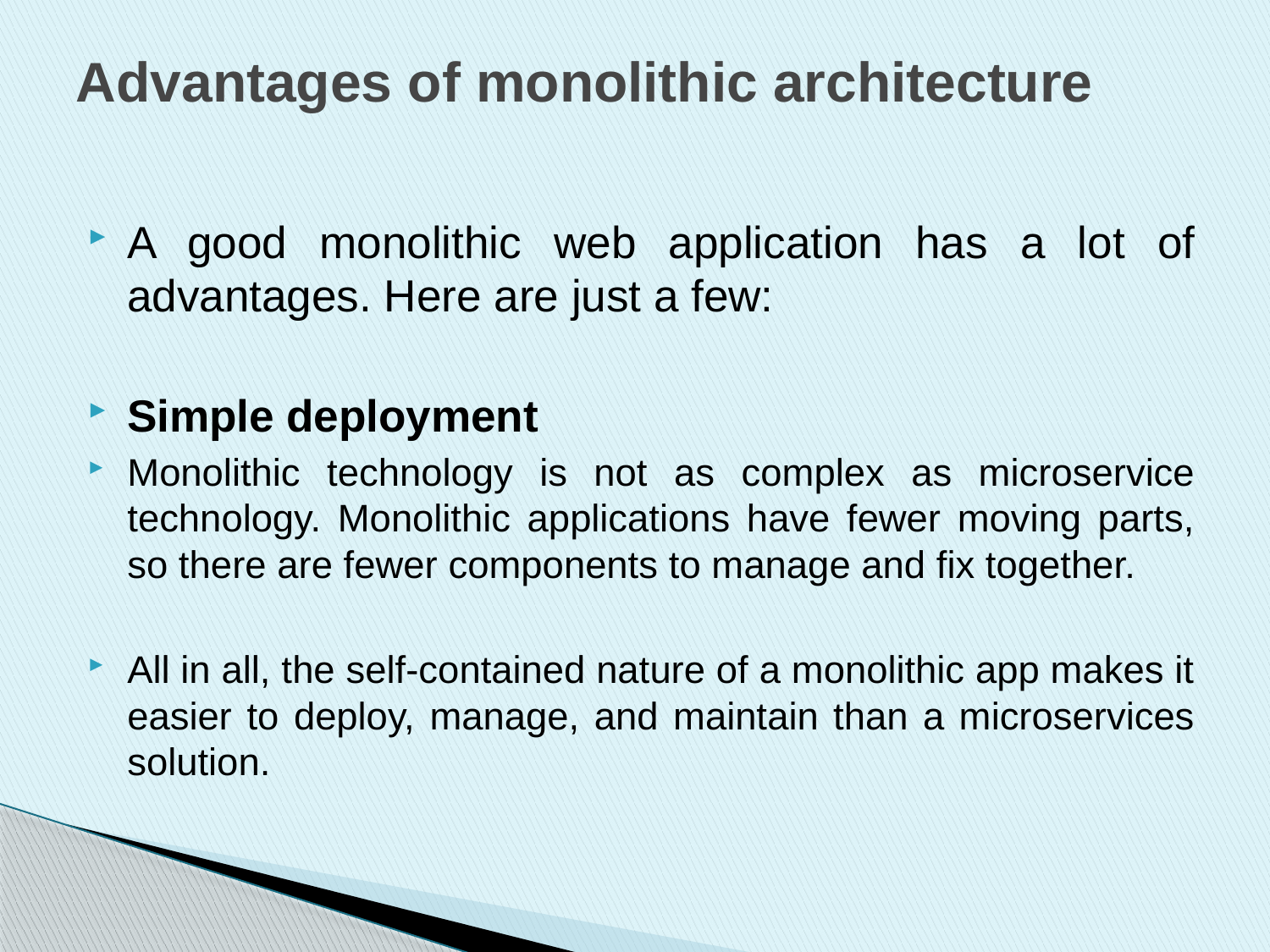

# Advantages of monolithic architecture

A good monolithic web application has a lot of advantages. Here are just a few:

Simple deployment
Monolithic technology is not as complex as microservice technology. Monolithic applications have fewer moving parts, so there are fewer components to manage and fix together.

All in all, the self-contained nature of a monolithic app makes it easier to deploy, manage, and maintain than a microservices solution.